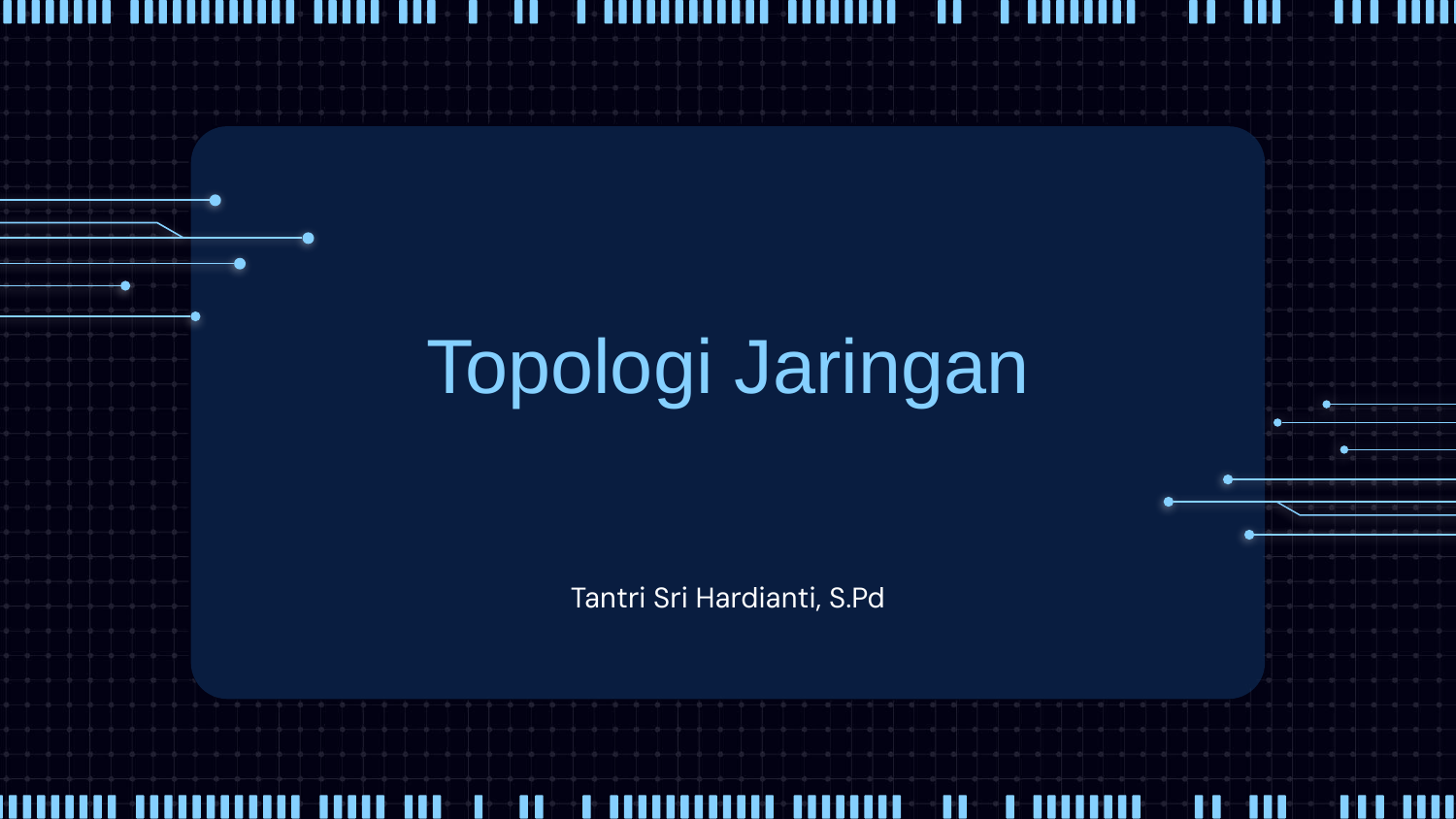

# Topologi Jaringan

Tantri Sri Hardianti, S.Pd